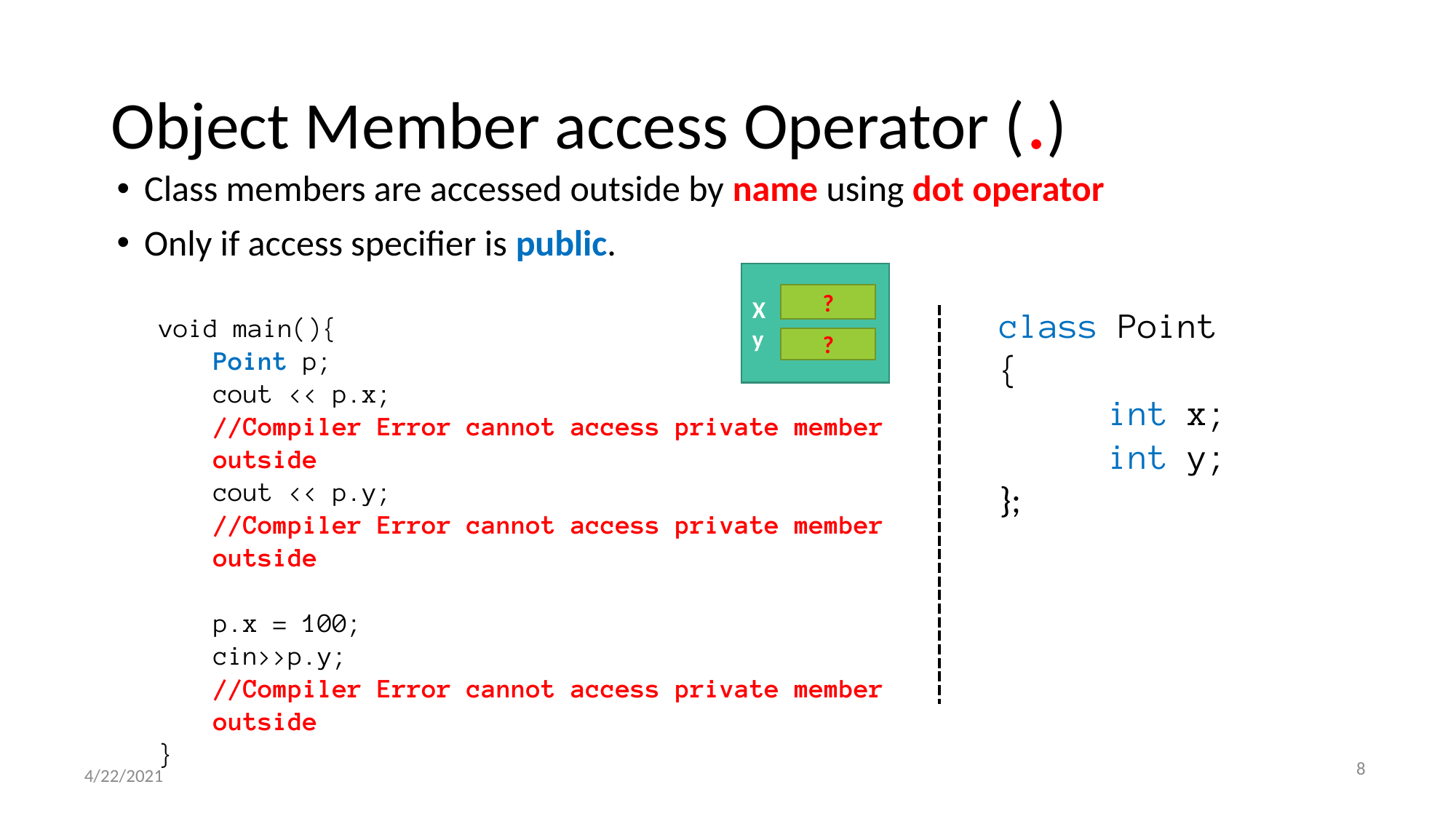

# Object Member access Operator (.)
Class members are accessed outside by name using dot operator
Only if access specifier is public.
X
y
?
?
class Point
{
int x;
int y;
};
void main(){
Point p;
cout << p.x;
//Compiler Error cannot access private member outside
cout << p.y;
//Compiler Error cannot access private member outside

p.x = 100;
cin>>p.y;
//Compiler Error cannot access private member outside
}
8
4/22/2021